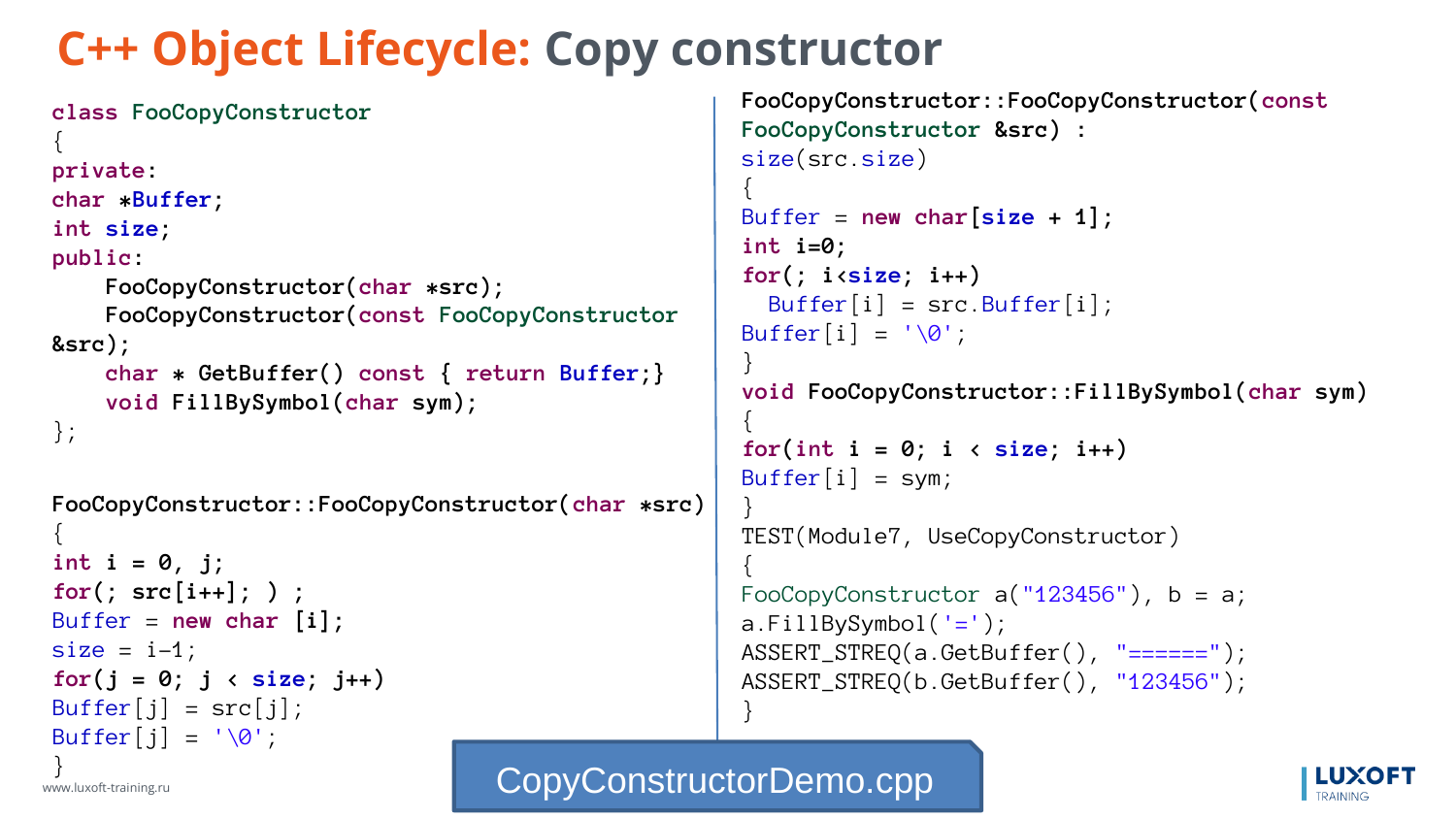

C++ Object Lifecycle: Copy constructor
FooCopyConstructor::FooCopyConstructor(const FooCopyConstructor &src) :
size(src.size)
{
Buffer = new char[size + 1];
int i=0;
for(; i<size; i++)
  Buffer[i] = src.Buffer[i];
Buffer[i] = '\0';
}
void FooCopyConstructor::FillBySymbol(char sym)
{
for(int i = 0; i < size; i++)
Buffer[i] = sym;
}
TEST(Module7, UseCopyConstructor)
{
FooCopyConstructor a("123456"), b = a;
a.FillBySymbol('=');
ASSERT_STREQ(a.GetBuffer(), "======");
ASSERT_STREQ(b.GetBuffer(), "123456");
}
class FooCopyConstructor
{
private:
char *Buffer;
int size;
public:
    FooCopyConstructor(char *src);
    FooCopyConstructor(const FooCopyConstructor &src);
    char * GetBuffer() const { return Buffer;}
    void FillBySymbol(char sym);
};

FooCopyConstructor::FooCopyConstructor(char *src)
{
int i = 0, j;
for(; src[i++]; ) ;
Buffer = new char [i];
size = i-1;
for(j = 0; j < size; j++)
Buffer[j] = src[j];
Buffer[j] = '\0';
}

CopyConstructorDemo.cpp